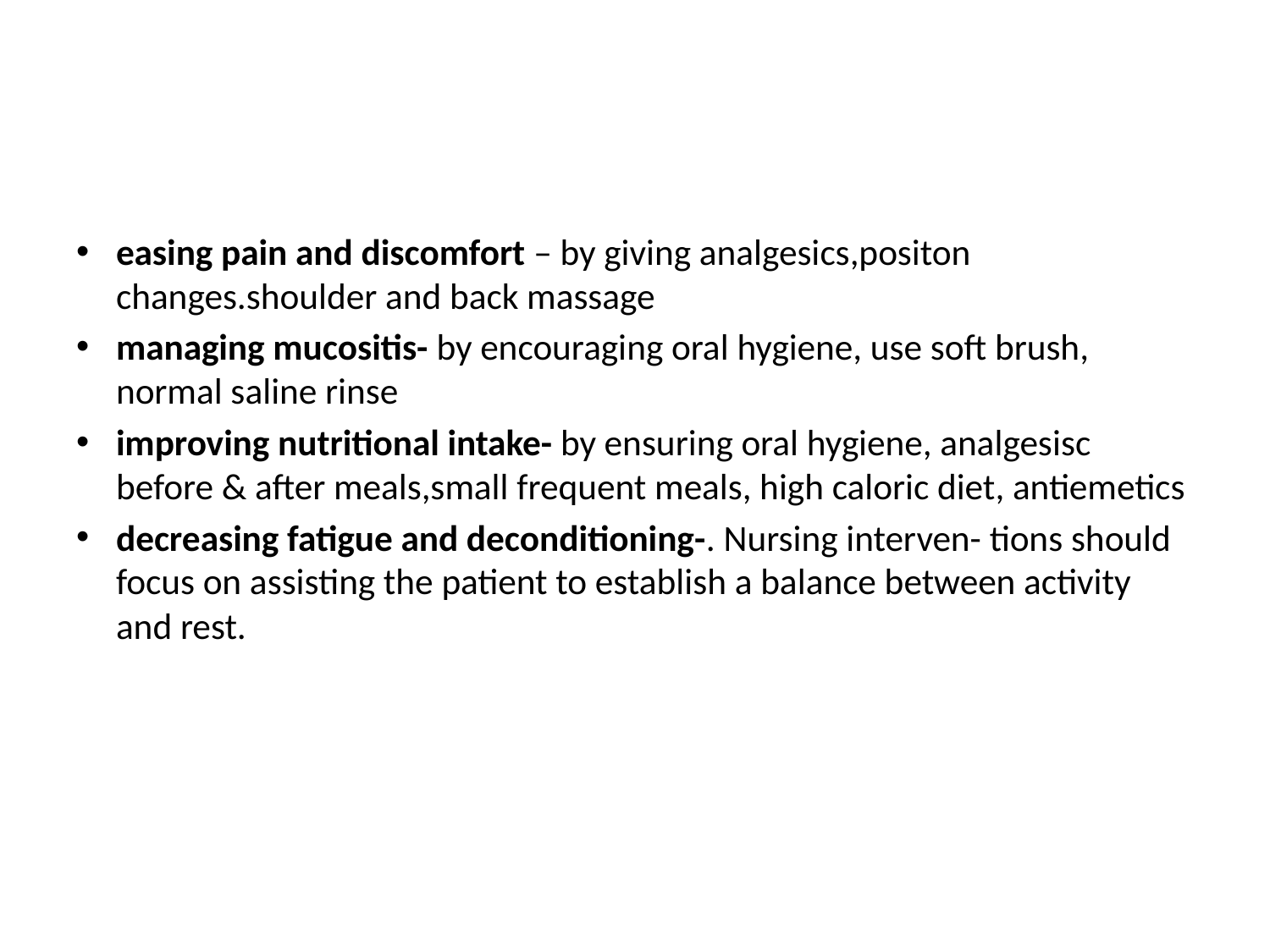

#
easing pain and discomfort – by giving analgesics,positon changes.shoulder and back massage
managing mucositis- by encouraging oral hygiene, use soft brush, normal saline rinse
improving nutritional intake- by ensuring oral hygiene, analgesisc before & after meals,small frequent meals, high caloric diet, antiemetics
decreasing fatigue and deconditioning-. Nursing interven- tions should focus on assisting the patient to establish a balance between activity and rest.